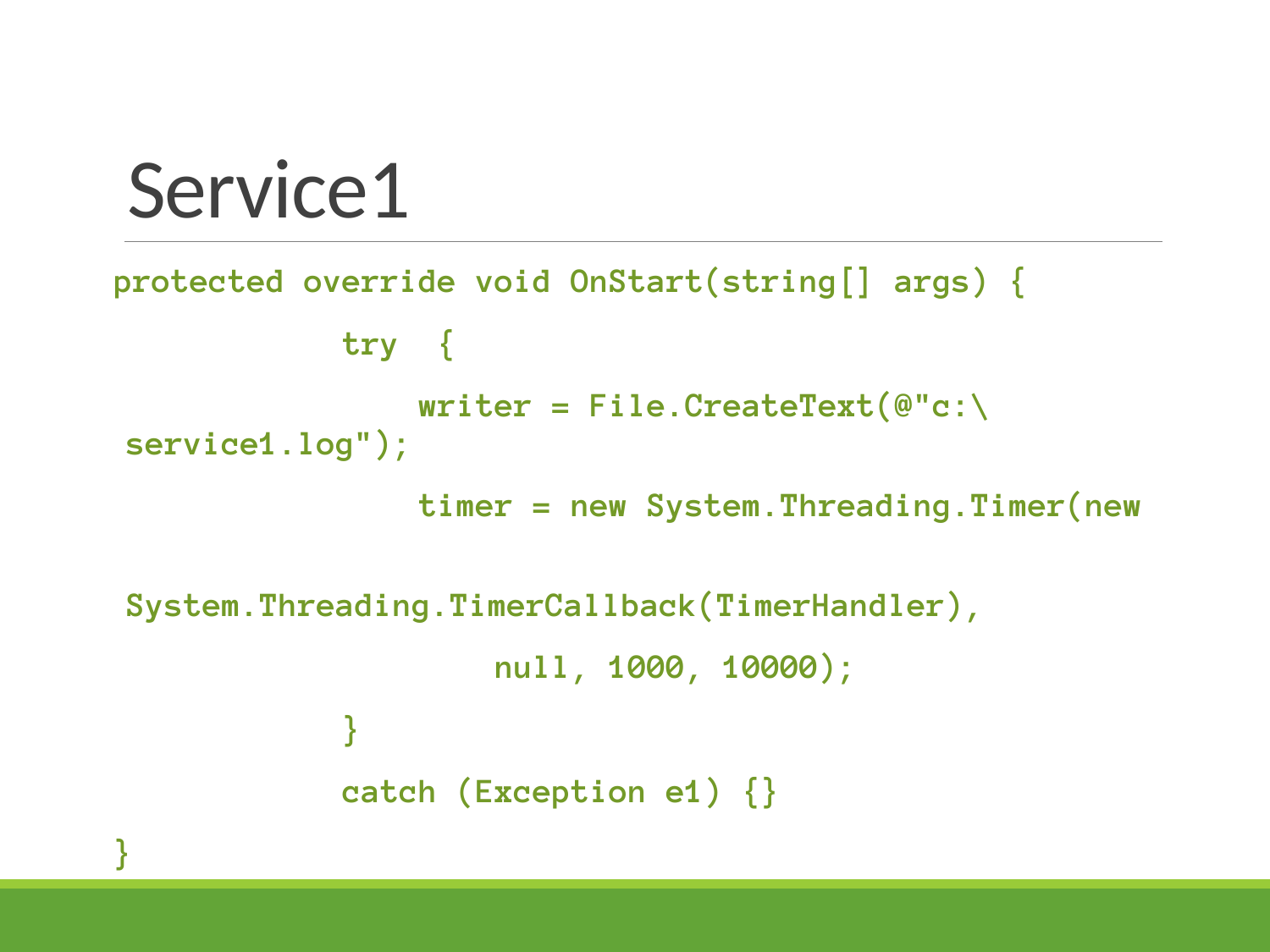

# Service1
protected override void OnStart(string[] args) {
            try  {
                writer = File.CreateText(@"c:\service1.log");
                timer = new System.Threading.Timer(new
                    System.Threading.TimerCallback(TimerHandler),
                    null, 1000, 10000);
            }
            catch (Exception e1) {}
}